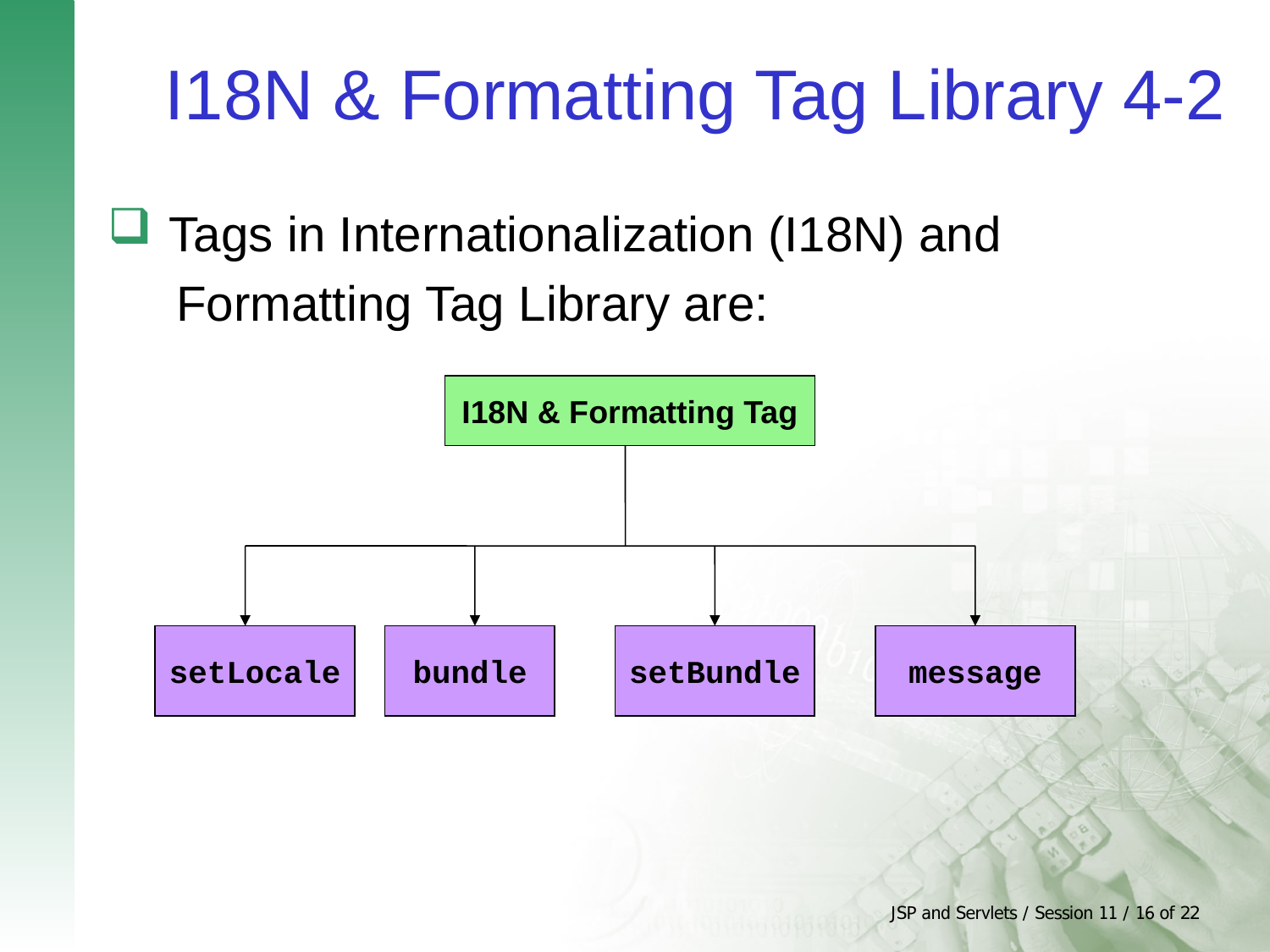

# I18N & Formatting Tag Library 4-2
 Tags in Internationalization (I18N) and
     Formatting Tag Library are:
I18N & Formatting Tag

setLocale
bundle
setBundle
message